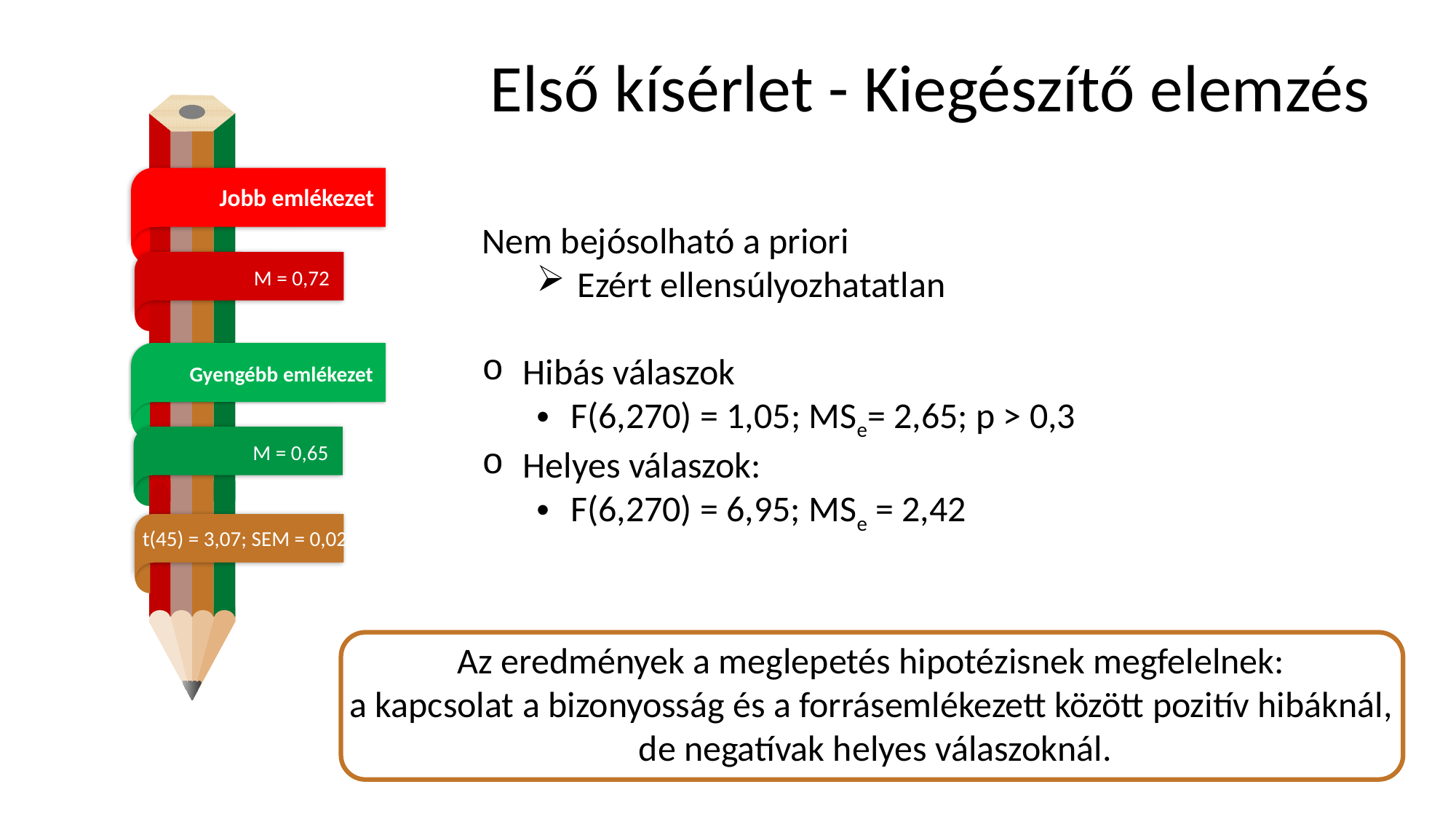

# Első kísérlet - Kiegészítő elemzés

Jobb emlékezet

M = 0,72
Nem bejósolható a priori
Ezért ellensúlyozhatatlan

Hibás válaszok
F(6,270) = 1,05; MSe= 2,65; p > 0,3
Helyes válaszok:
F(6,270) = 6,95; MSe = 2,42

Gyengébb emlékezet

M = 0,65

t(45) = 3,07; SEM = 0,02
Az eredmények a meglepetés hipotézisnek megfelelnek:
a kapcsolat a bizonyosság és a forrásemlékezett között pozitív hibáknál,
de negatívak helyes válaszoknál.